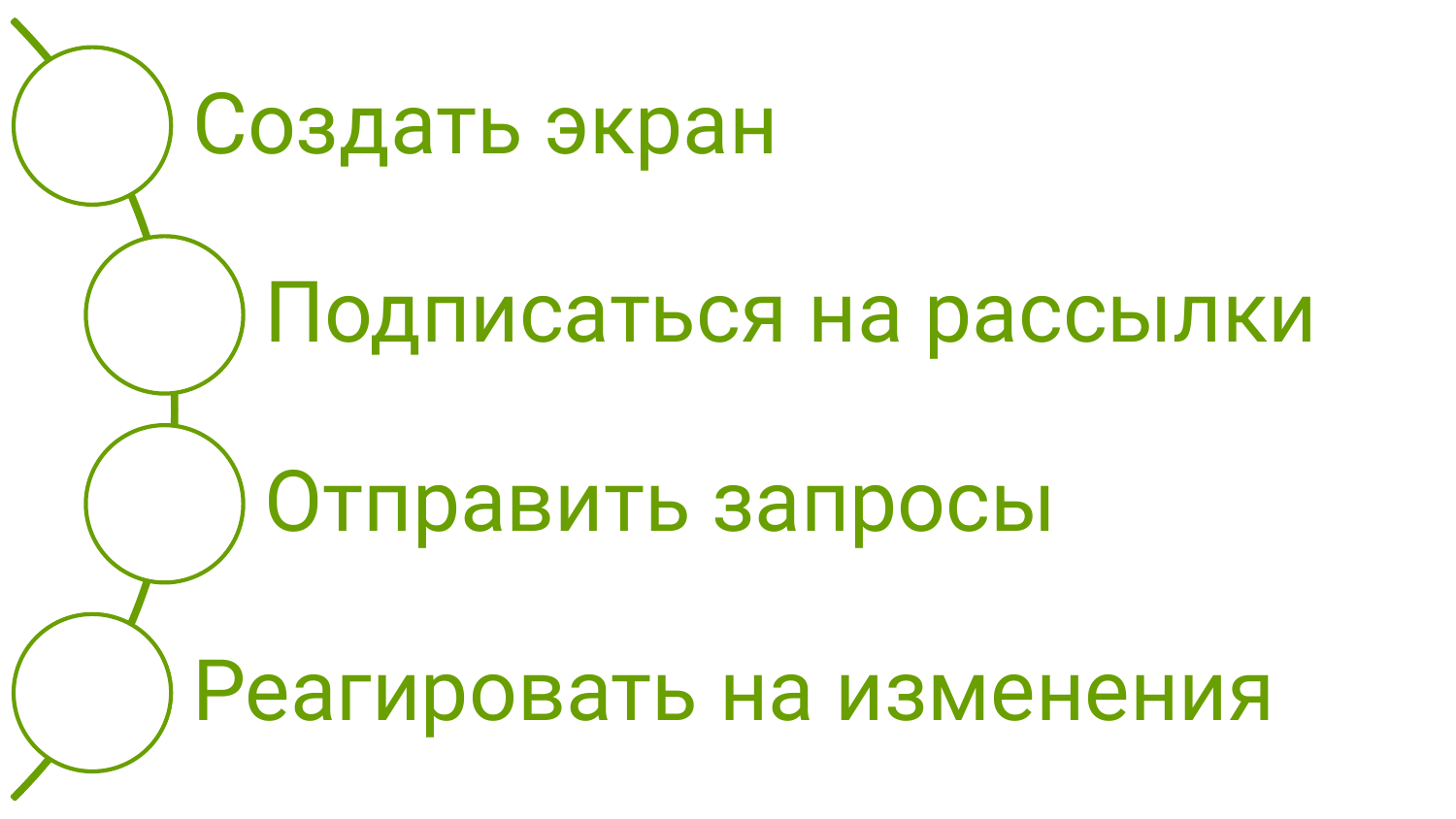

Создать экран
Подписаться на рассылки
Отправить запросы
Реагировать на изменения